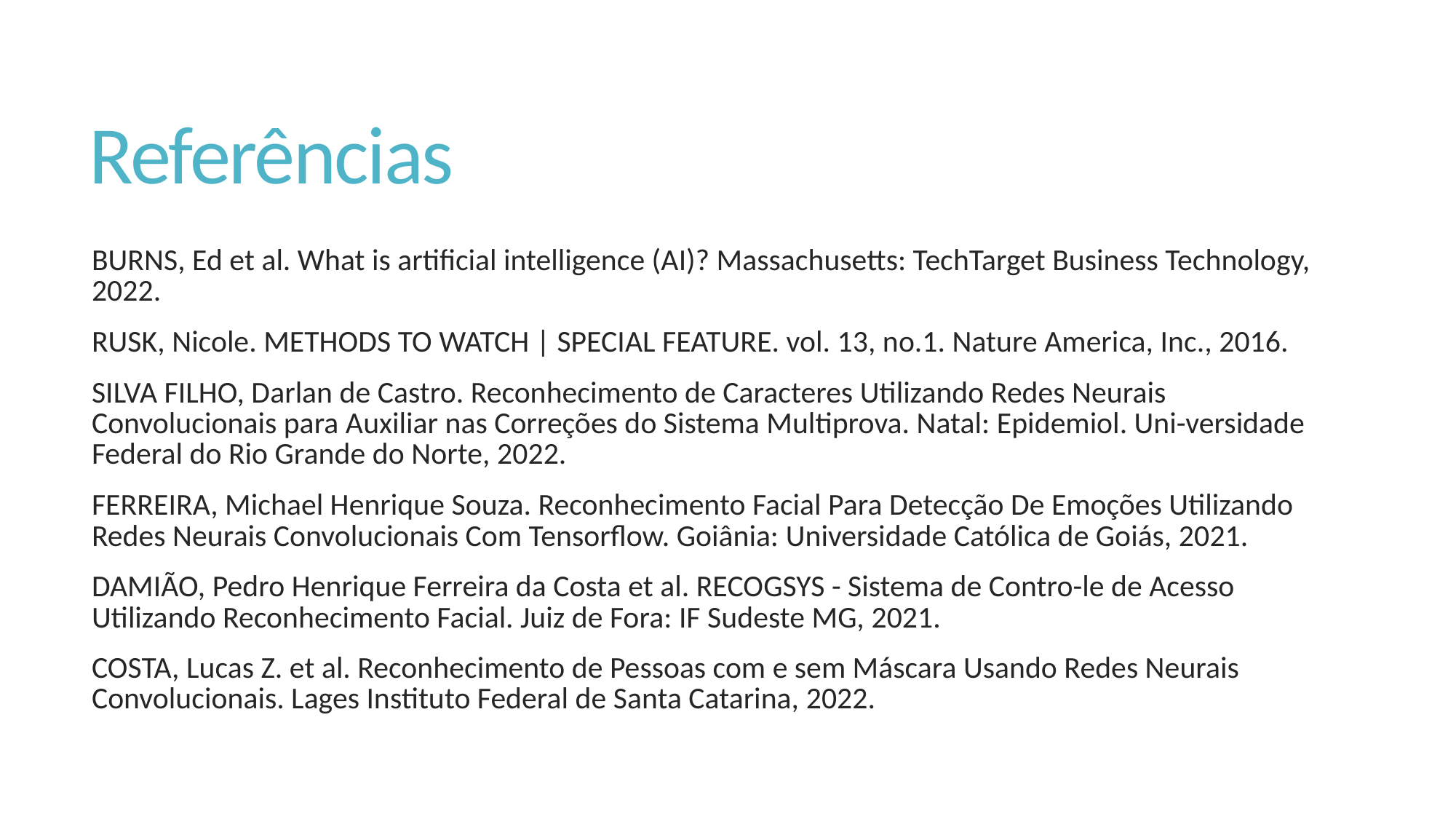

# Referências
BURNS, Ed et al. What is artificial intelligence (AI)? Massachusetts: TechTarget Business Technology, 2022.
RUSK, Nicole. METHODS TO WATCH | SPECIAL FEATURE. vol. 13, no.1. Nature America, Inc., 2016.
SILVA FILHO, Darlan de Castro. Reconhecimento de Caracteres Utilizando Redes Neurais Convolucionais para Auxiliar nas Correções do Sistema Multiprova. Natal: Epidemiol. Uni-versidade Federal do Rio Grande do Norte, 2022.
FERREIRA, Michael Henrique Souza. Reconhecimento Facial Para Detecção De Emoções Utilizando Redes Neurais Convolucionais Com Tensorflow. Goiânia: Universidade Católica de Goiás, 2021.
DAMIÃO, Pedro Henrique Ferreira da Costa et al. RECOGSYS - Sistema de Contro-le de Acesso Utilizando Reconhecimento Facial. Juiz de Fora: IF Sudeste MG, 2021.
COSTA, Lucas Z. et al. Reconhecimento de Pessoas com e sem Máscara Usando Redes Neurais Convolucionais. Lages Instituto Federal de Santa Catarina, 2022.